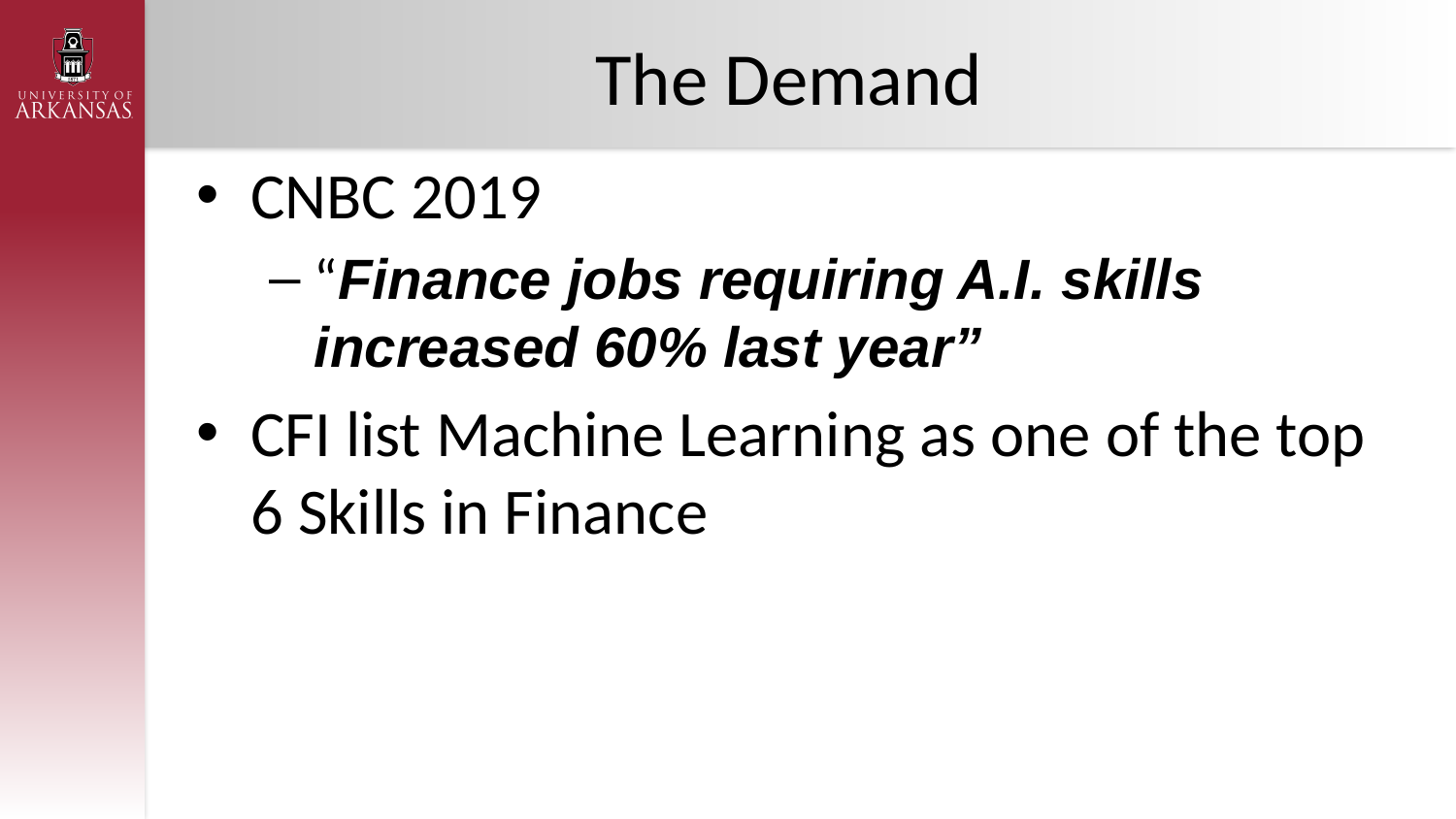

# The Demand
CNBC 2019
“Finance jobs requiring A.I. skills increased 60% last year”
CFI list Machine Learning as one of the top 6 Skills in Finance